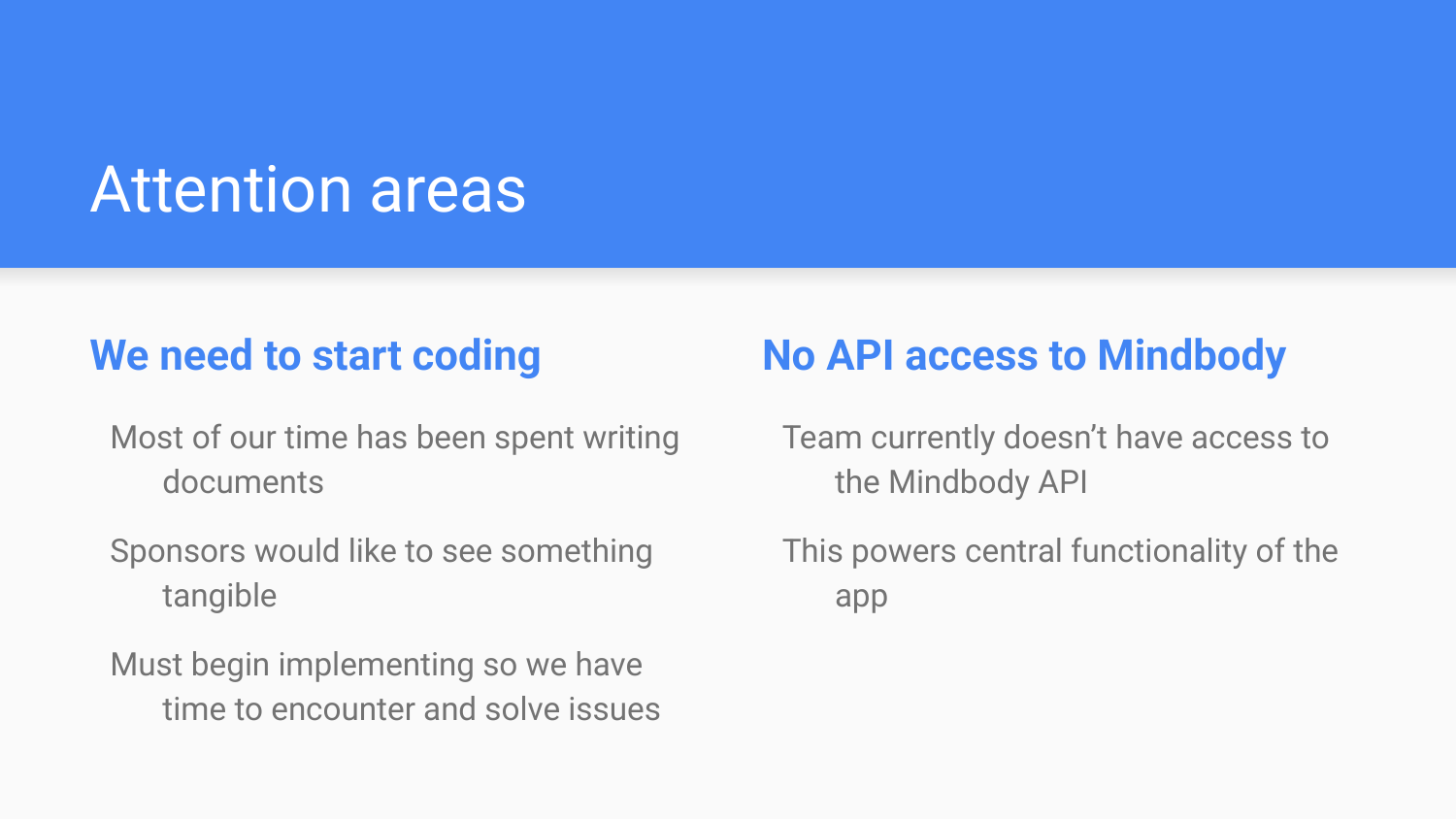

# Attention areas
We need to start coding
Most of our time has been spent writing documents
Sponsors would like to see something tangible
Must begin implementing so we have time to encounter and solve issues
No API access to Mindbody
Team currently doesn’t have access to the Mindbody API
This powers central functionality of the app